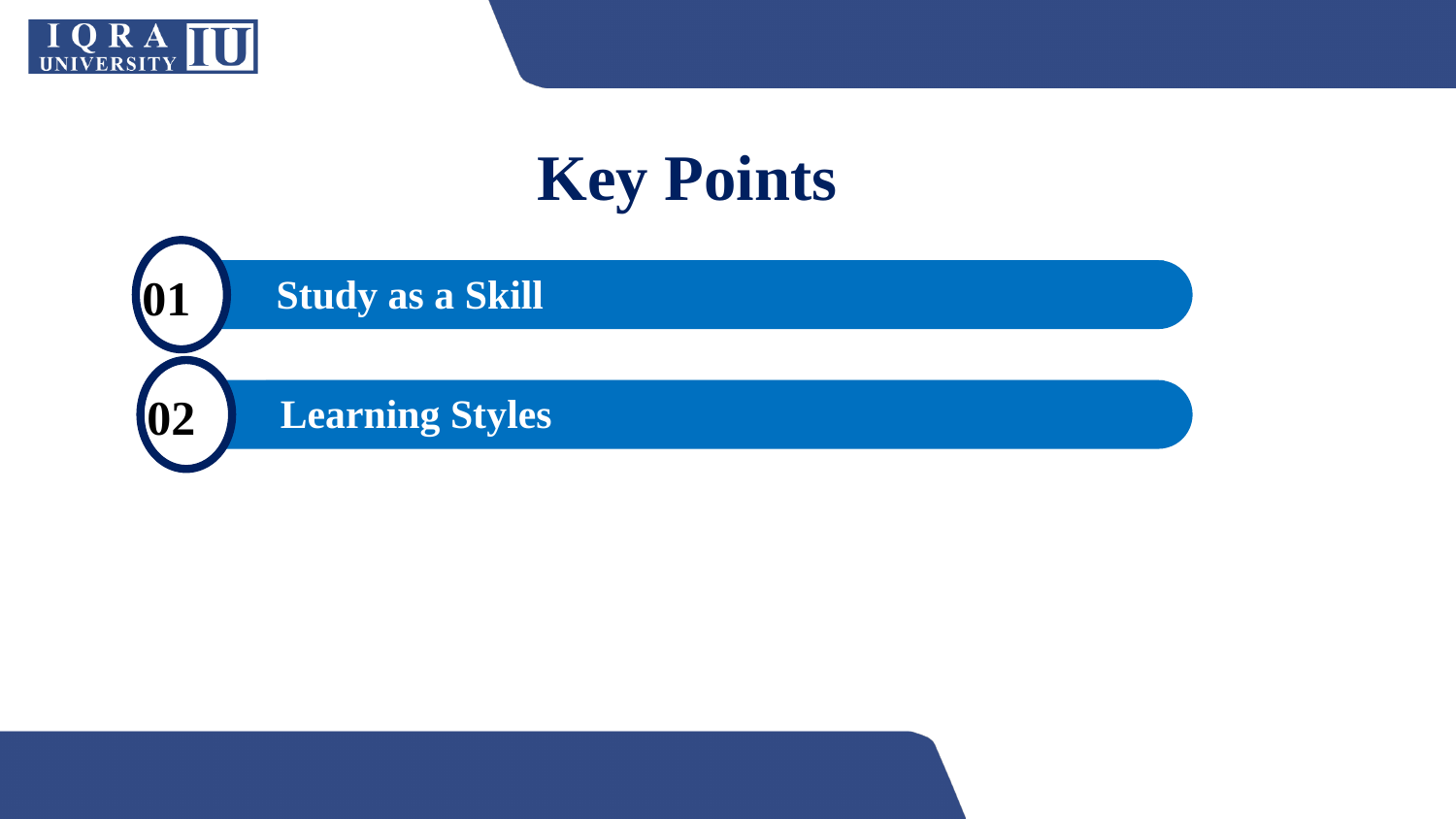

Key Points

Study as a Skill
01

Learning Styles
02